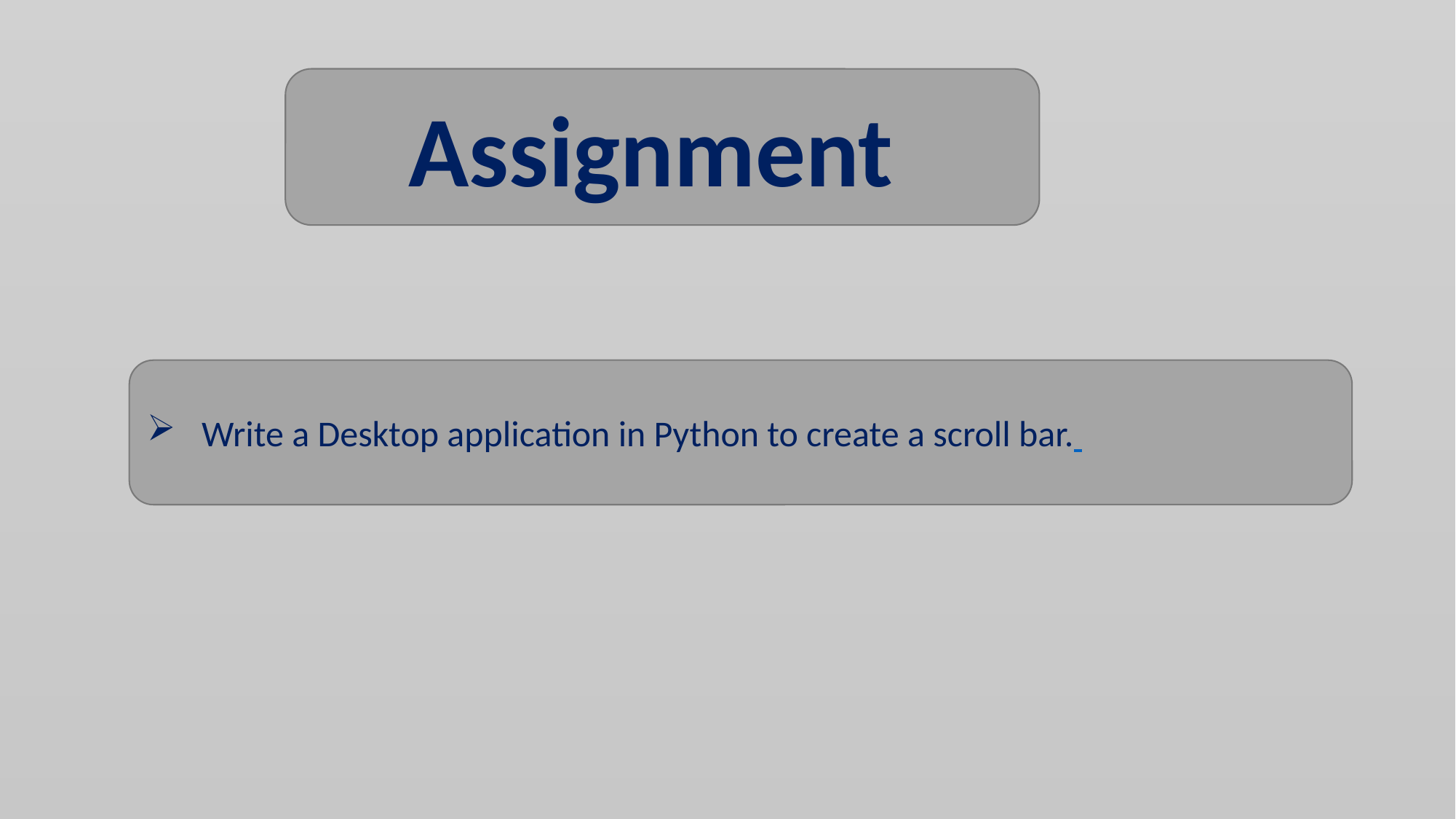

Assignment
Write a Desktop application in Python to create a scroll bar.